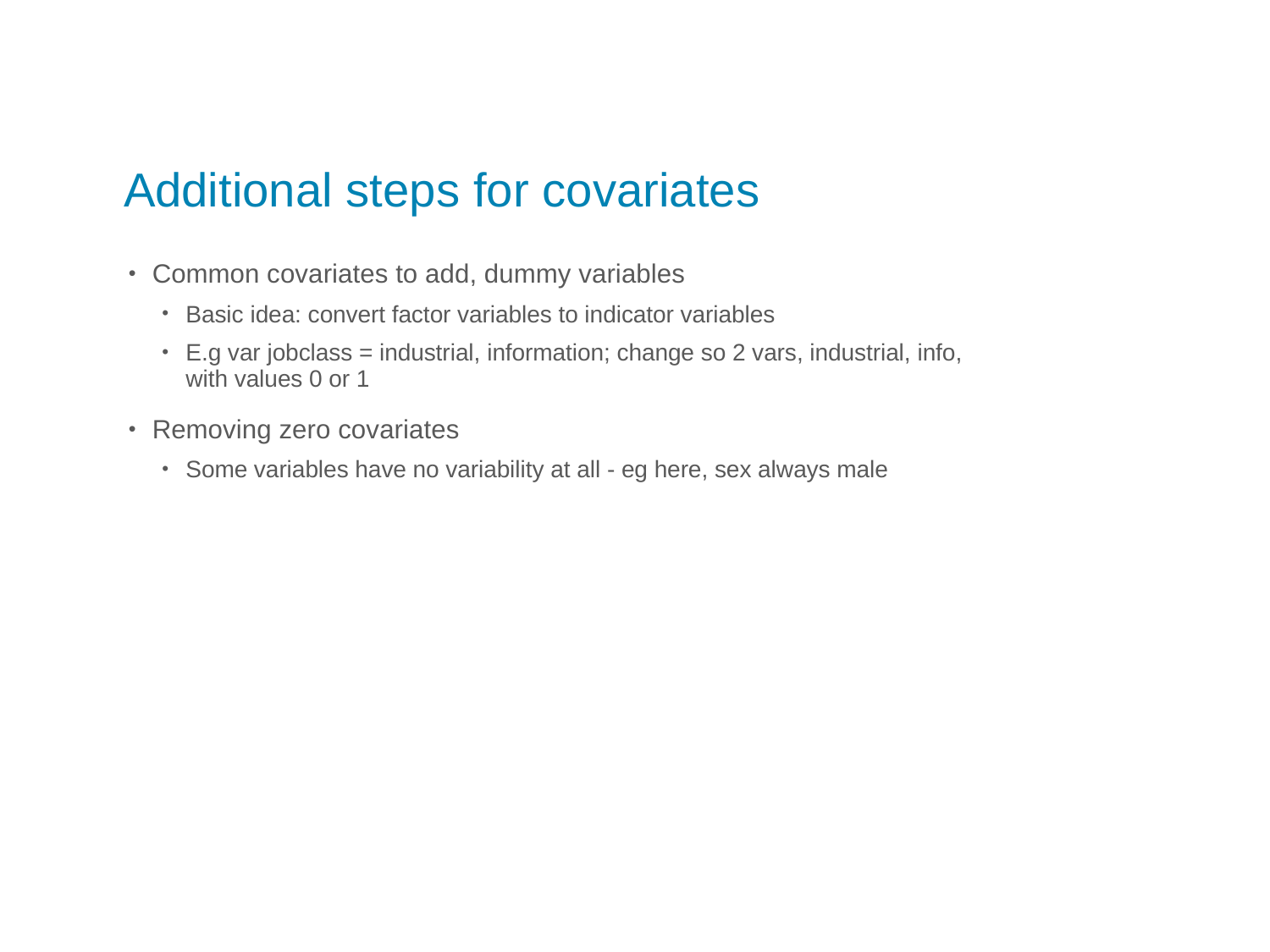

# Additional steps for covariates
Common covariates to add, dummy variables
Basic idea: convert factor variables to indicator variables
E.g var jobclass = industrial, information; change so 2 vars, industrial, info, with values 0 or 1
Removing zero covariates
Some variables have no variability at all - eg here, sex always male